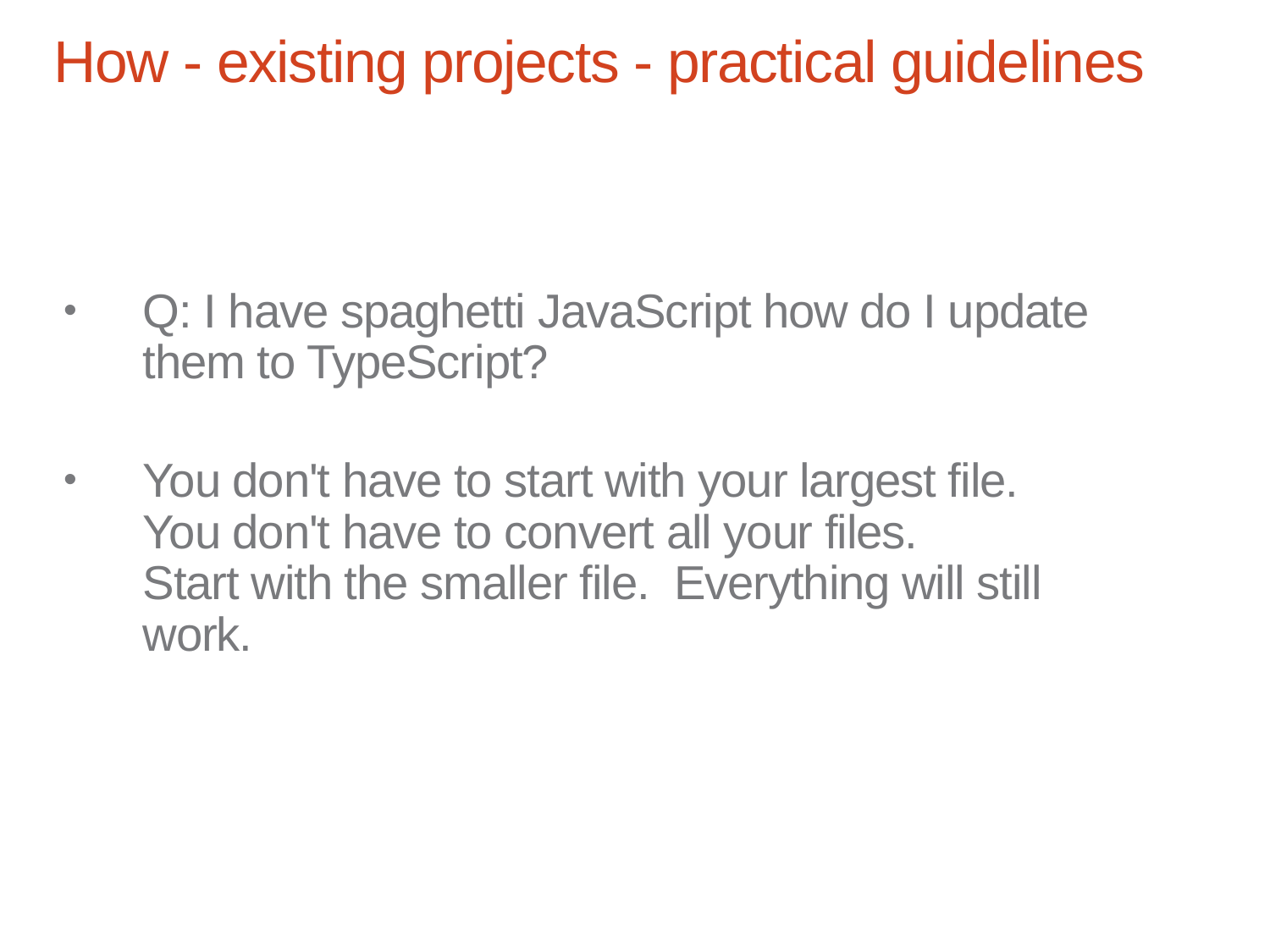

# How - existing projects - practical guidelines
Q: I have spaghetti JavaScript how do I update them to TypeScript?
You don't have to start with your largest file.
You don't have to convert all your files.
Start with the smaller file.  Everything will still work.